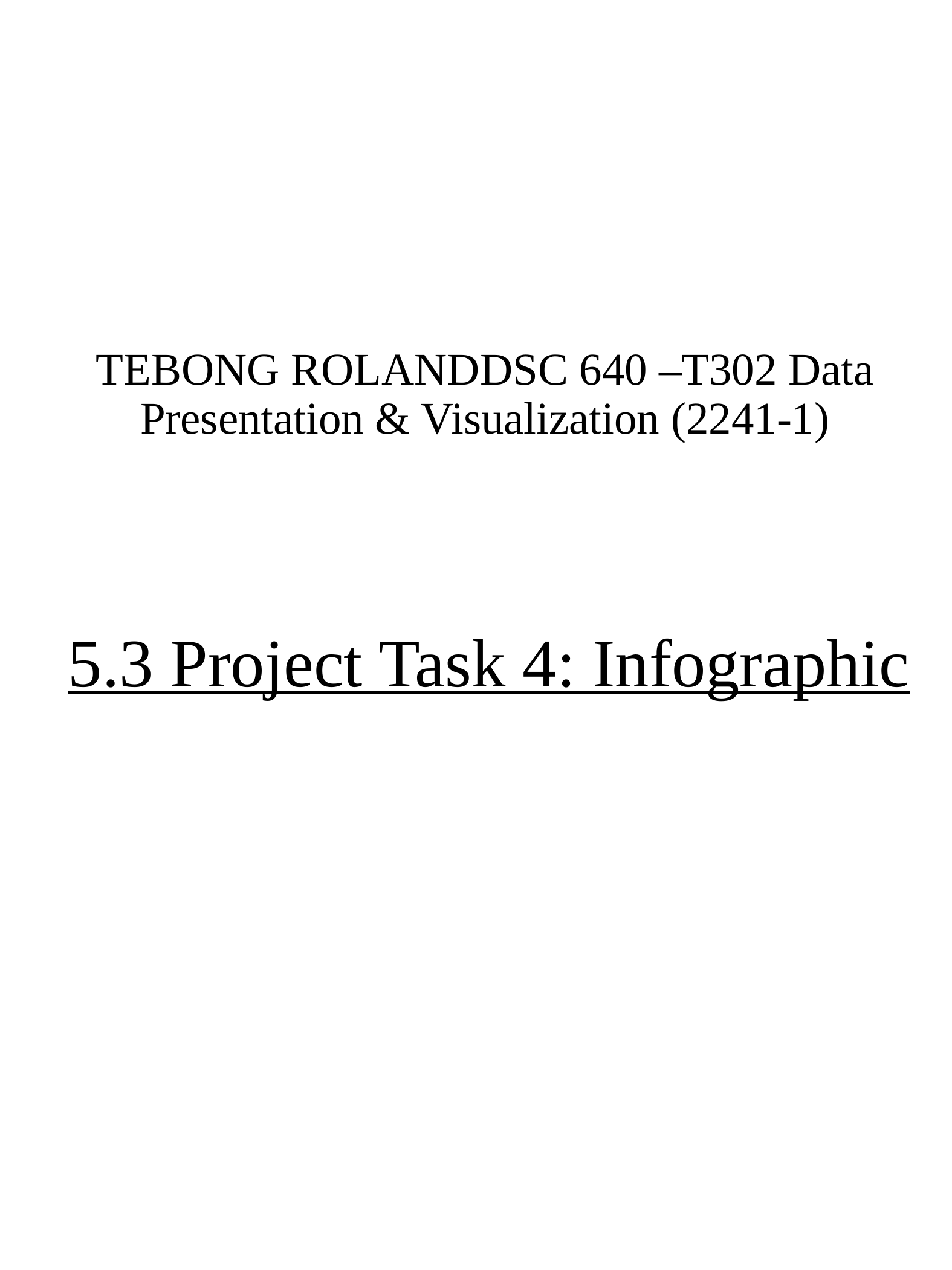

# TEBONG ROLANDDSC 640 –T302 Data Presentation & Visualization (2241-1)
5.3 Project Task 4: Infographic